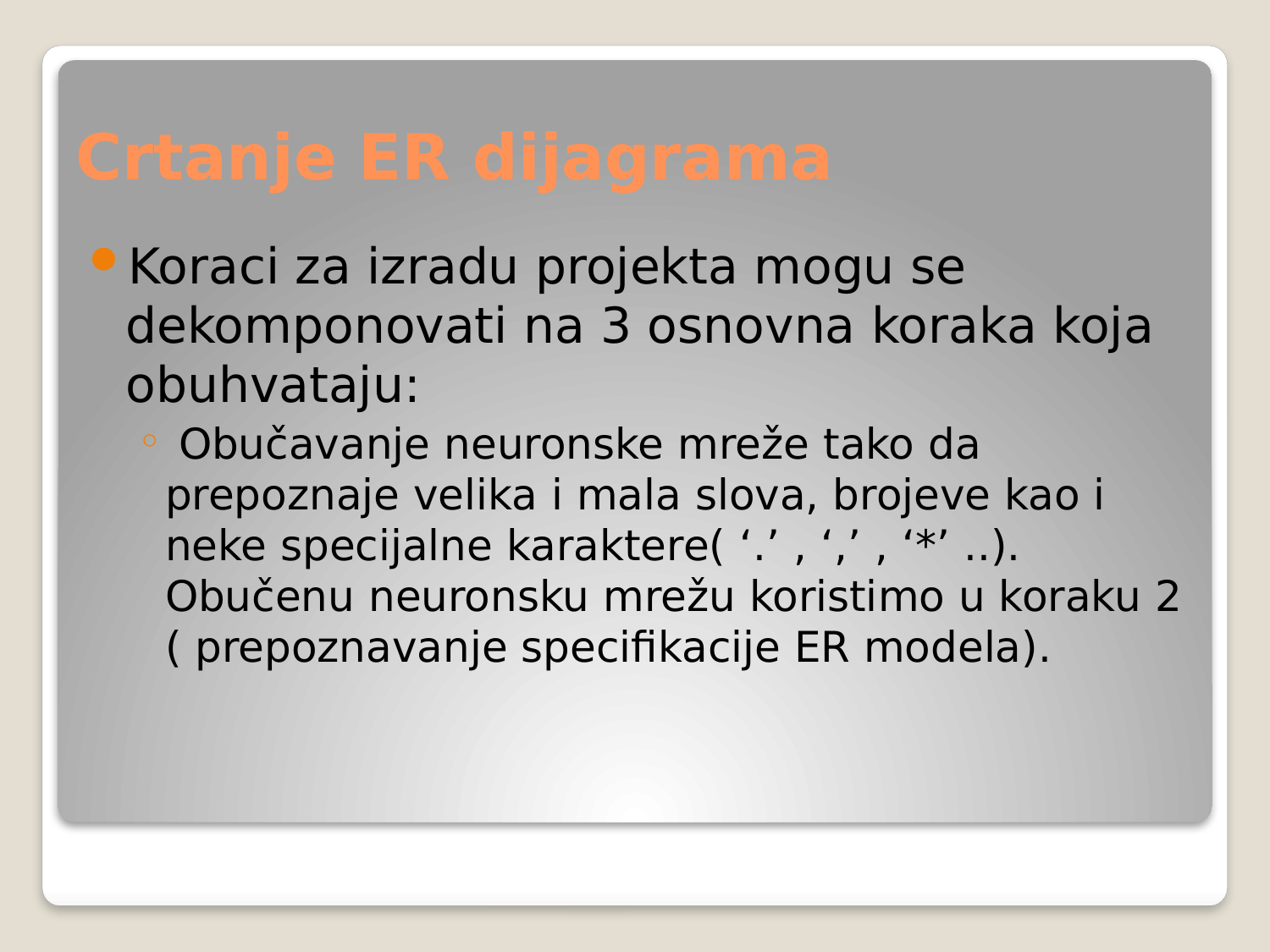

# Crtanje ER dijagrama
Koraci za izradu projekta mogu se dekomponovati na 3 osnovna koraka koja obuhvataju:
 Obučavanje neuronske mreže tako da prepoznaje velika i mala slova, brojeve kao i neke specijalne karaktere( ‘.’ , ‘,’ , ‘*’ ..). Obučenu neuronsku mrežu koristimo u koraku 2 ( prepoznavanje specifikacije ER modela).